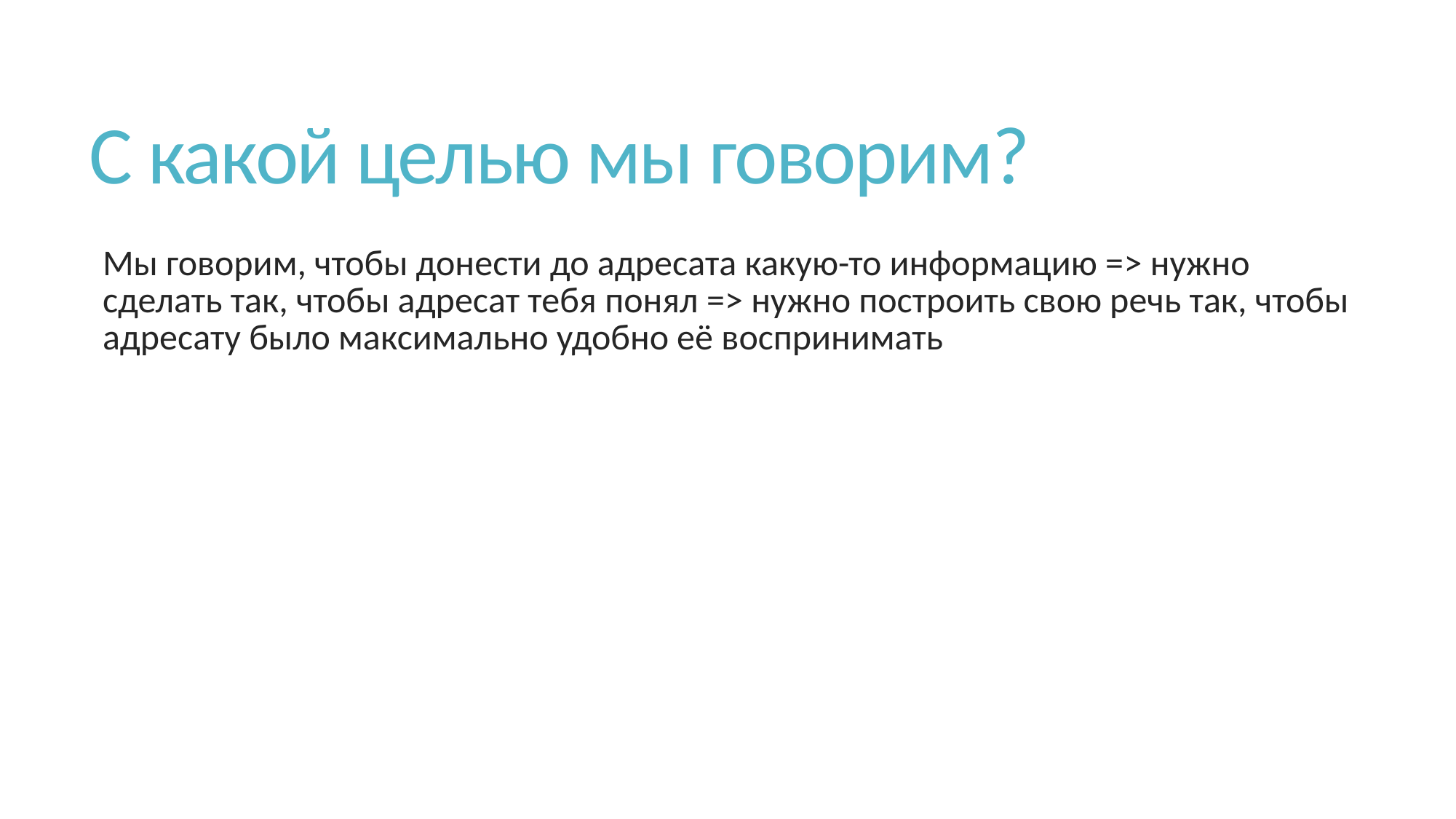

# С какой целью мы говорим?
Мы говорим, чтобы донести до адресата какую-то информацию => нужно сделать так, чтобы адресат тебя понял => нужно построить свою речь так, чтобы адресату было максимально удобно её воспринимать